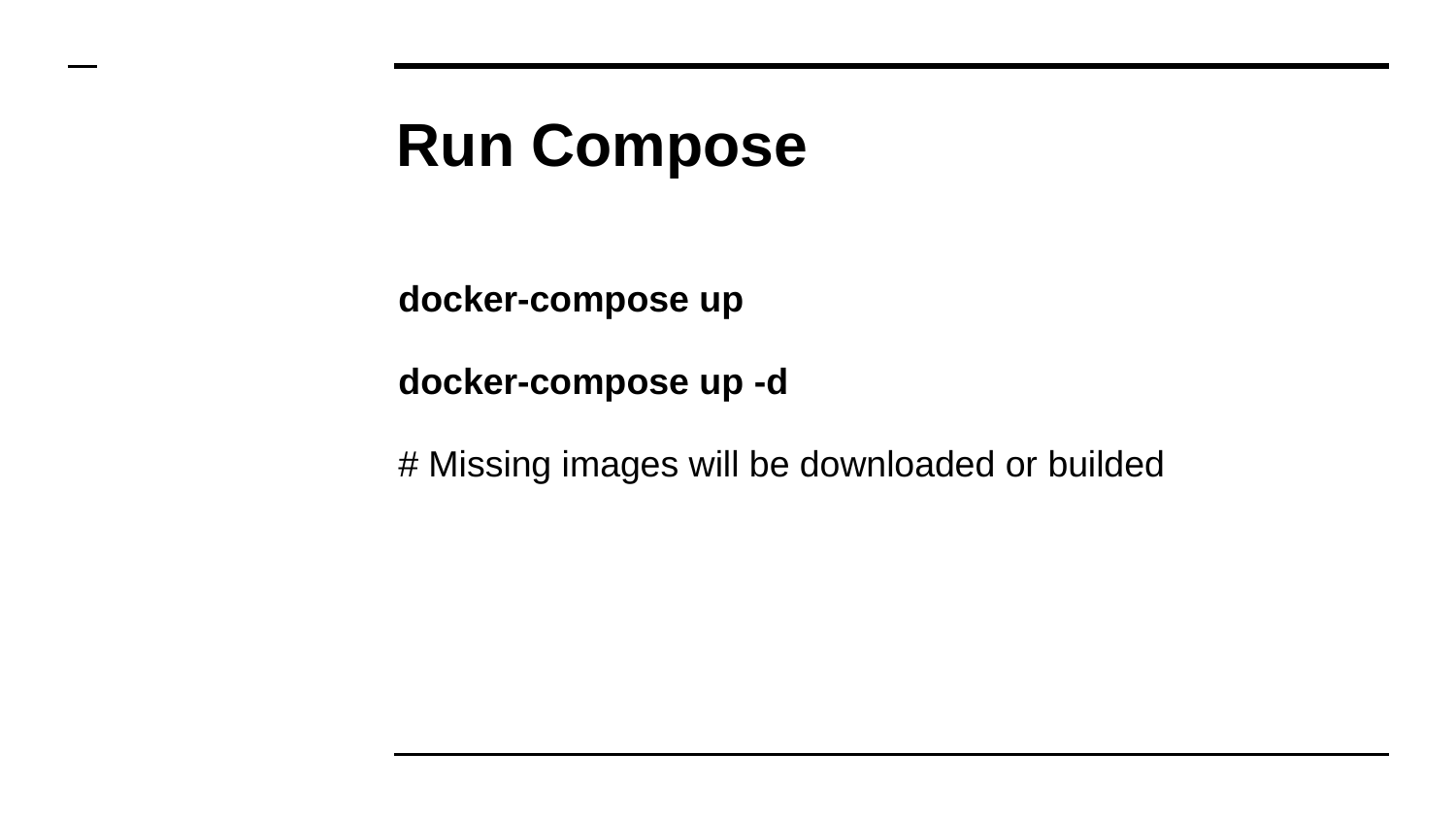

# Run Compose
docker-compose up
docker-compose up -d
# Missing images will be downloaded or builded